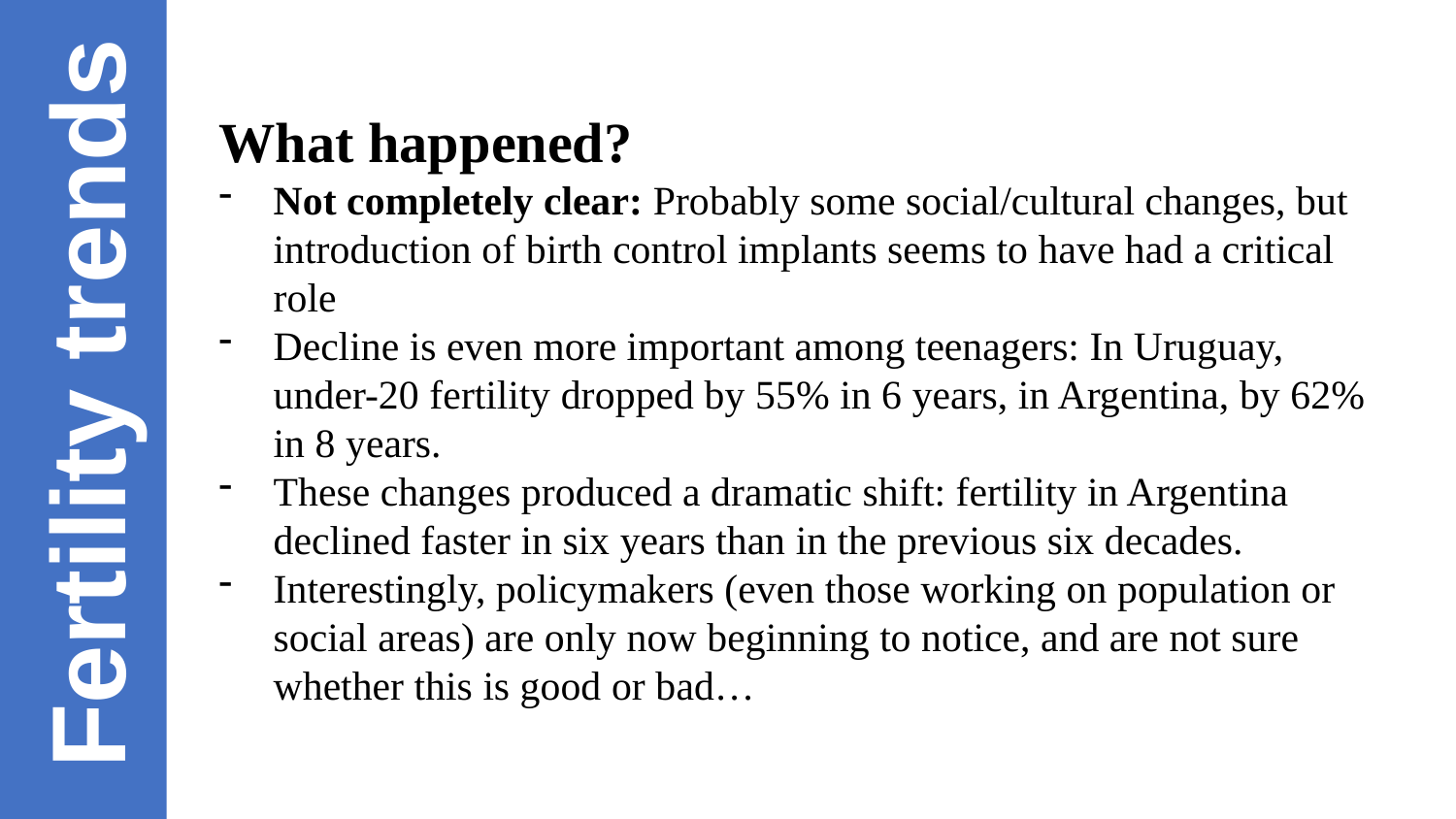

What happened?
Not completely clear: Probably some social/cultural changes, but introduction of birth control implants seems to have had a critical role
Decline is even more important among teenagers: In Uruguay, under-20 fertility dropped by 55% in 6 years, in Argentina, by 62% in 8 years.
These changes produced a dramatic shift: fertility in Argentina declined faster in six years than in the previous six decades.
Interestingly, policymakers (even those working on population or social areas) are only now beginning to notice, and are not sure whether this is good or bad…
Fertility trends